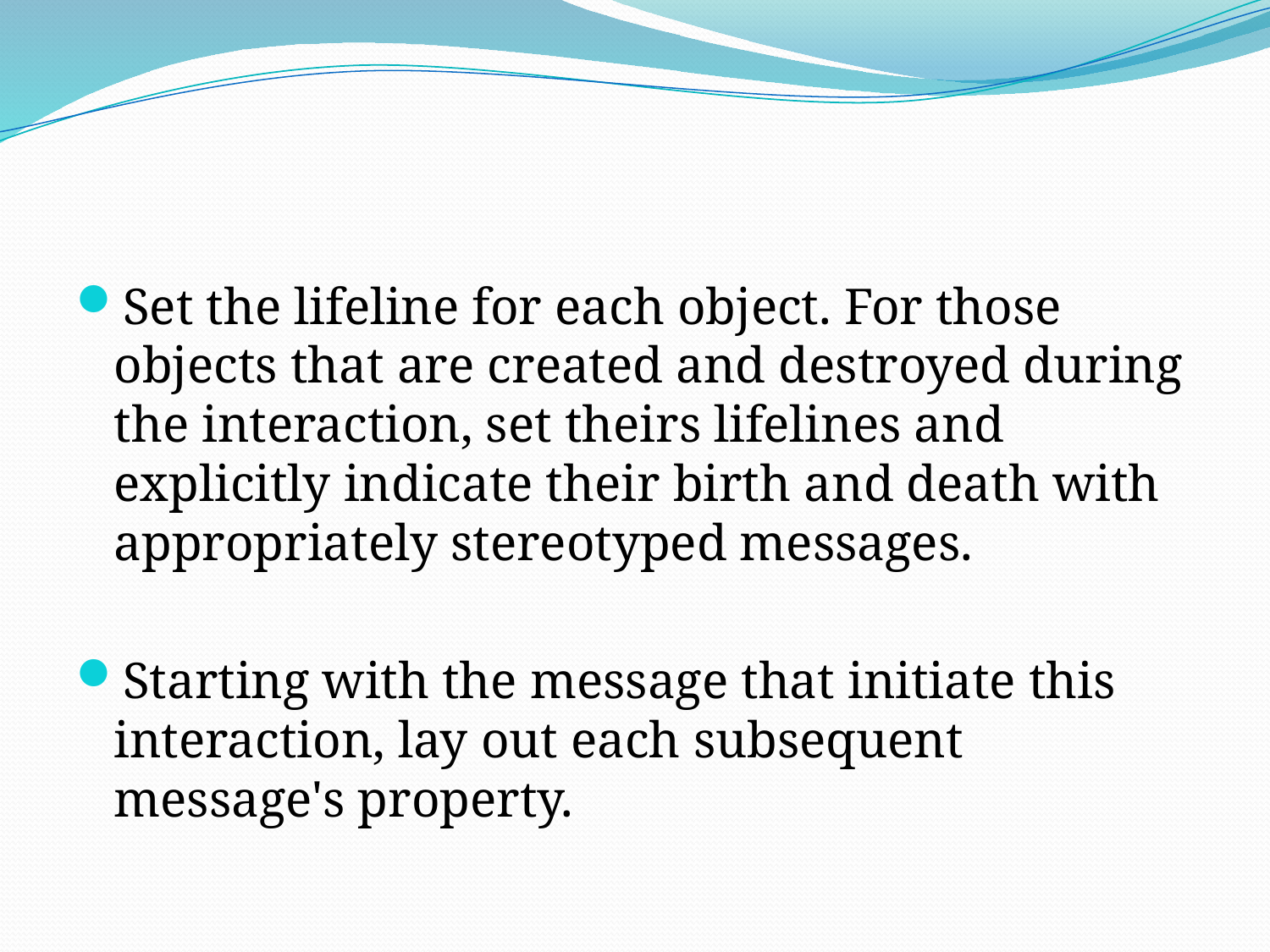

#
Set the lifeline for each object. For those objects that are created and destroyed during the interaction, set theirs lifelines and explicitly indicate their birth and death with appropriately stereotyped messages.

Starting with the message that initiate this interaction, lay out each subsequent message's property.